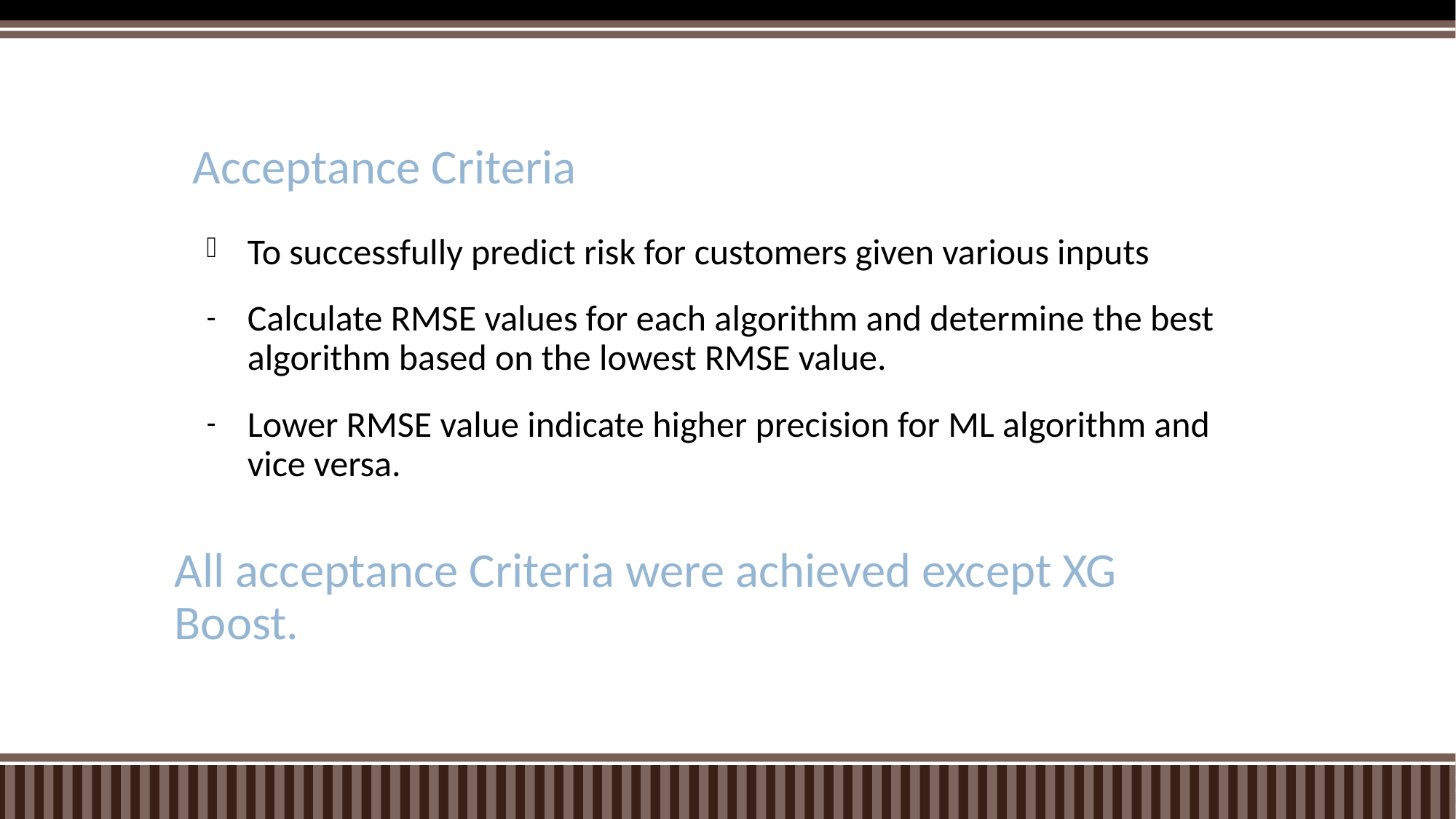

# Acceptance Criteria
To successfully predict risk for customers given various inputs
Calculate RMSE values for each algorithm and determine the best algorithm based on the lowest RMSE value.
Lower RMSE value indicate higher precision for ML algorithm and vice versa.

All acceptance Criteria were achieved except XG Boost.